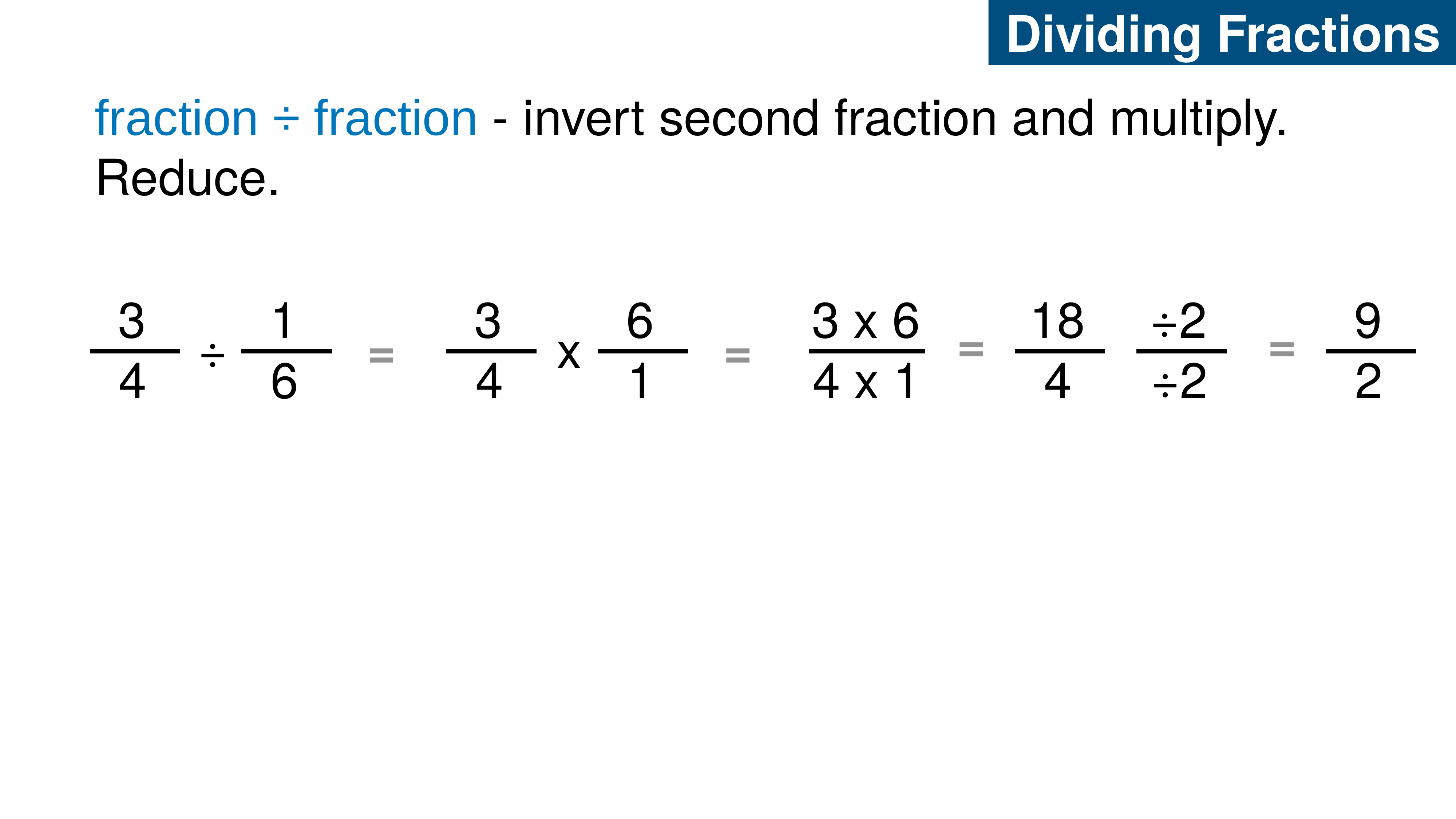

Dividing Fractions
fraction ÷ fraction - invert second fraction and multiply.
Reduce.
3
1
3
6
3 x 6
18
÷2
9
=
=
=
=
÷
x
4
6
4
1
4 x 1
4
÷2
2